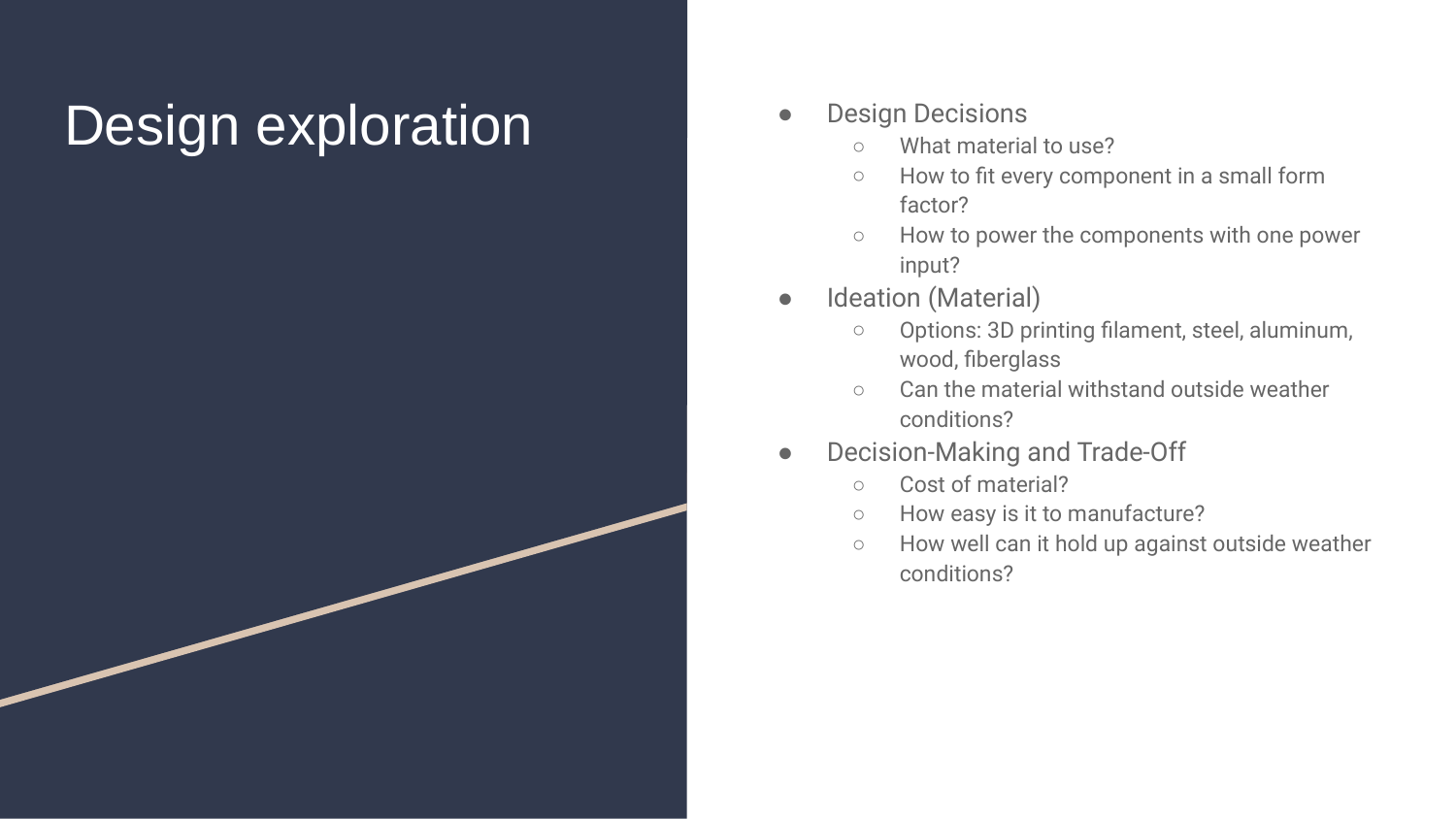

# Design exploration
Design Decisions
What material to use?
How to fit every component in a small form factor?
How to power the components with one power input?
Ideation (Material)
Options: 3D printing filament, steel, aluminum, wood, fiberglass
Can the material withstand outside weather conditions?
Decision-Making and Trade-Off
Cost of material?
How easy is it to manufacture?
How well can it hold up against outside weather conditions?